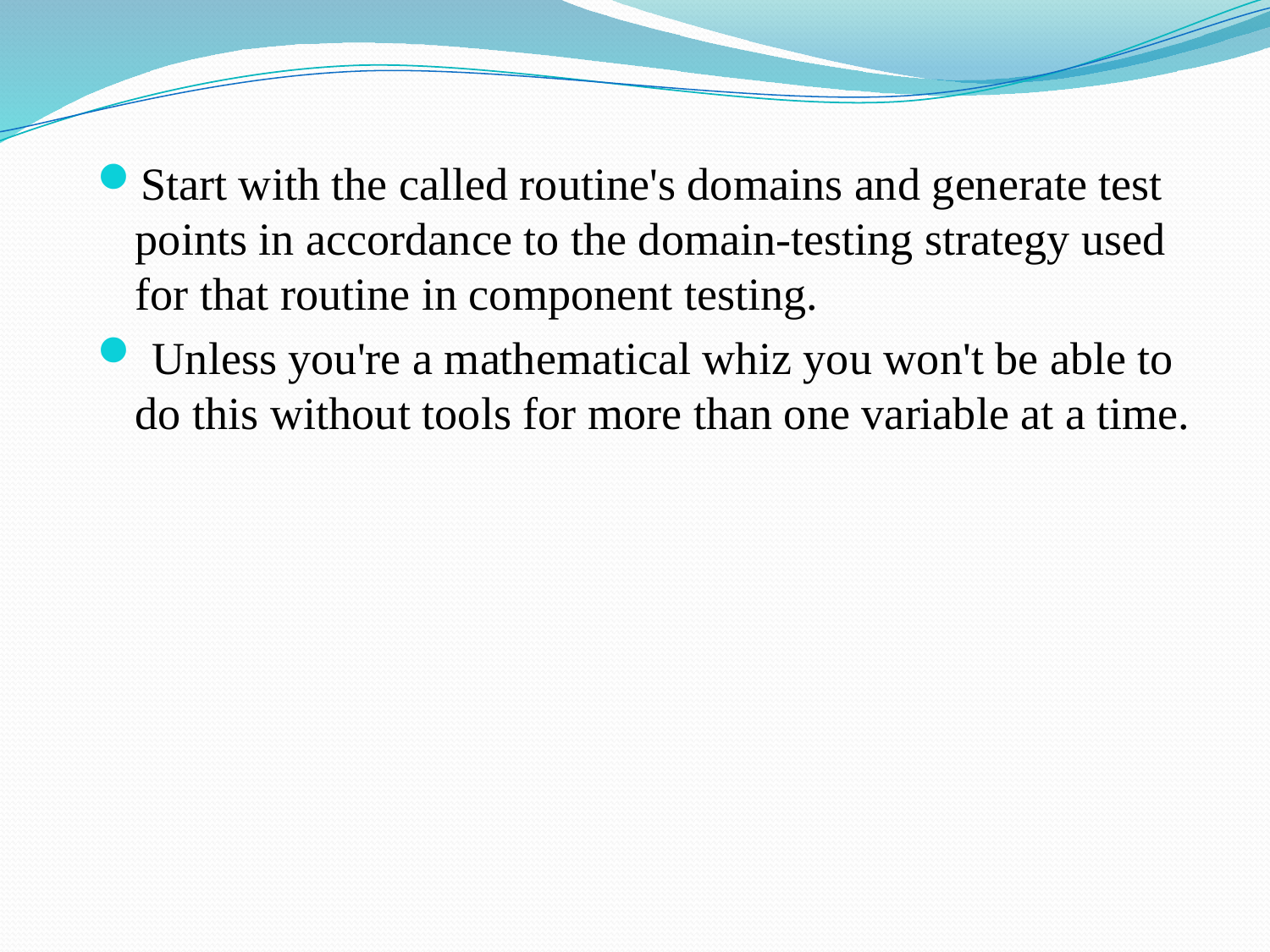

Start with the called routine's domains and generate test points in accordance to the domain-testing strategy used for that routine in component testing.
 Unless you're a mathematical whiz you won't be able to do this without tools for more than one variable at a time.